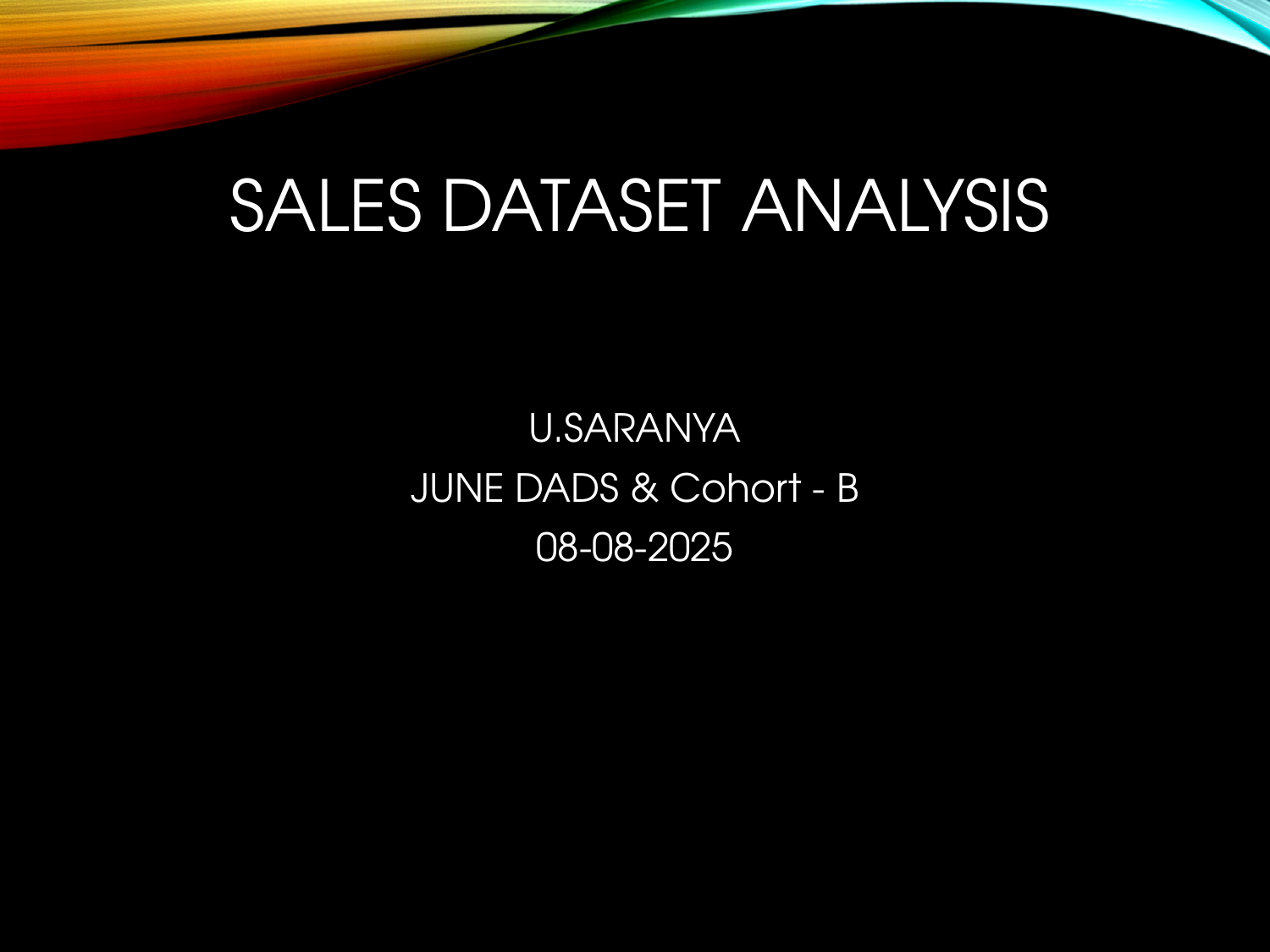

# Sales Dataset Analysis
U.SARANYA
JUNE DADS & Cohort - B
08-08-2025